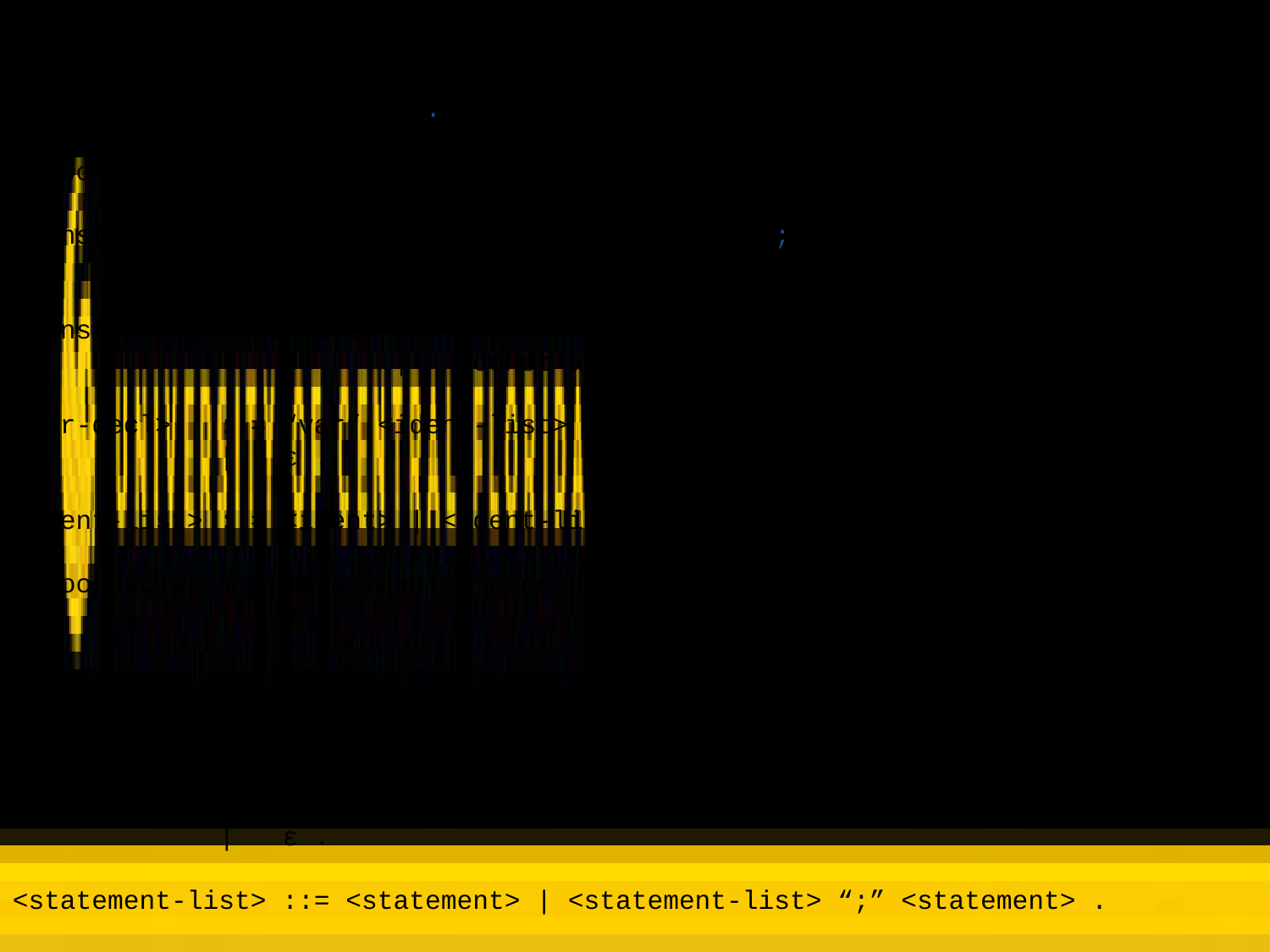

<program>    ::= <block> “.” .

<block>      ::= <const-decl> <var-decl> <proc-decl> <statement> .

<const-decl> ::= const <const-assignment-list> “;”
             |   ε

<const-assignment-list> ::= <ident> = <number>
                        |   <const-assignment-list> “,” <ident> “=” <number> .

<var-decl>   ::= “var” <ident-list> “;”
             |   ε .

<ident-list> ::= <ident> | <ident-list> “,” <ident> .

<proc-decl>  ::= <proc-decl> “procedure” <ident> “;” <block> “;”
             |   ε .

<statement>  ::= <ident> “:=” <expression>
             |   “call” <ident>
             |   “begin” <statement-list> “end”
             |   “if” <condition> “then” <statement>
             |   “while” <condition> “do” <statement>
             |   ε .

<statement-list> ::= <statement> | <statement-list> “;” <statement> .